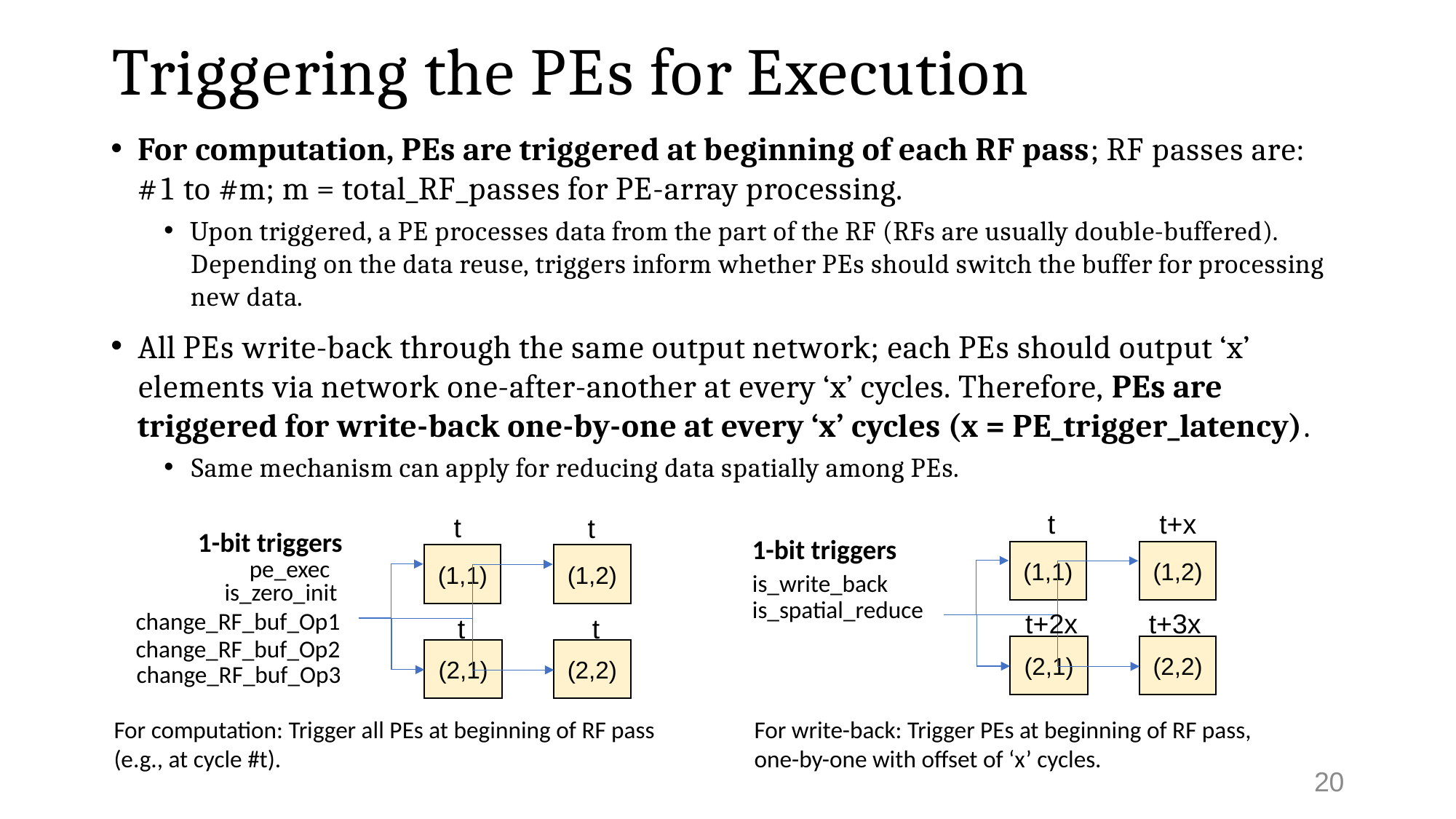

# Triggering the PEs for Execution
For computation, PEs are triggered at beginning of each RF pass; RF passes are: #1 to #m; m = total_RF_passes for PE-array processing.
Upon triggered, a PE processes data from the part of the RF (RFs are usually double-buffered). Depending on the data reuse, triggers inform whether PEs should switch the buffer for processing new data.
All PEs write-back through the same output network; each PEs should output ‘x’ elements via network one-after-another at every ‘x’ cycles. Therefore, PEs are triggered for write-back one-by-one at every ‘x’ cycles (x = PE_trigger_latency).
Same mechanism can apply for reducing data spatially among PEs.
t
t+x
t
t
1-bit triggers
1-bit triggers
(1,1)
(1,2)
(2,1)
(2,2)
(1,1)
(1,2)
(2,1)
(2,2)
pe_exec
is_write_back
is_zero_init
is_spatial_reduce
change_RF_buf_Op1
t+2x
t+3x
t
t
change_RF_buf_Op2
change_RF_buf_Op3
For write-back: Trigger PEs at beginning of RF pass,
one-by-one with offset of ‘x’ cycles.
For computation: Trigger all PEs at beginning of RF pass
(e.g., at cycle #t).
20